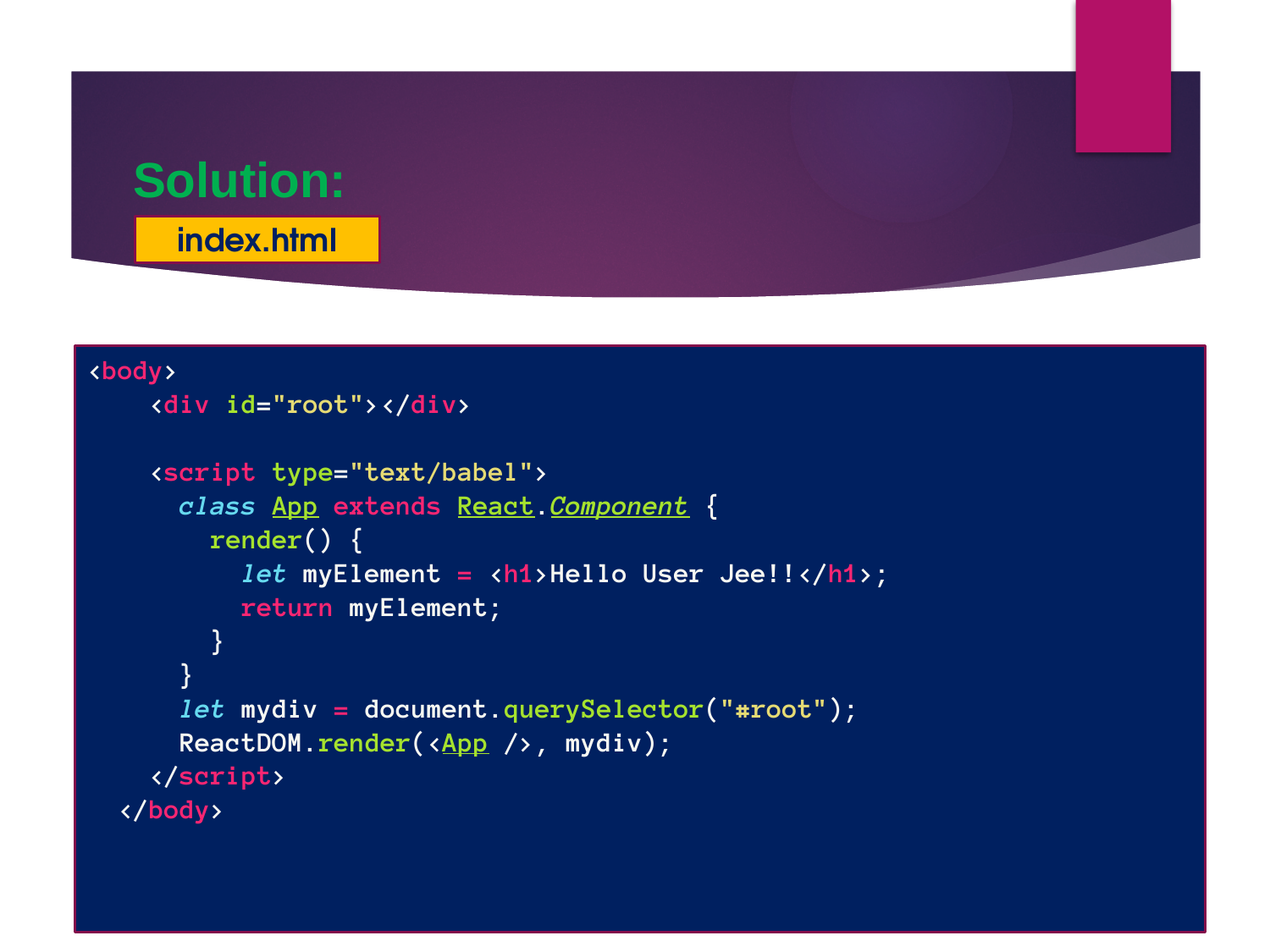

#
Solution:
index.html
<body>
    <div id="root"></div>
    <script type="text/babel">
      class App extends React.Component {
        render() {
          let myElement = <h1>Hello User Jee!!</h1>;
          return myElement;
        }
      }
      let mydiv = document.querySelector("#root");
      ReactDOM.render(<App />, mydiv);
    </script>
  </body>